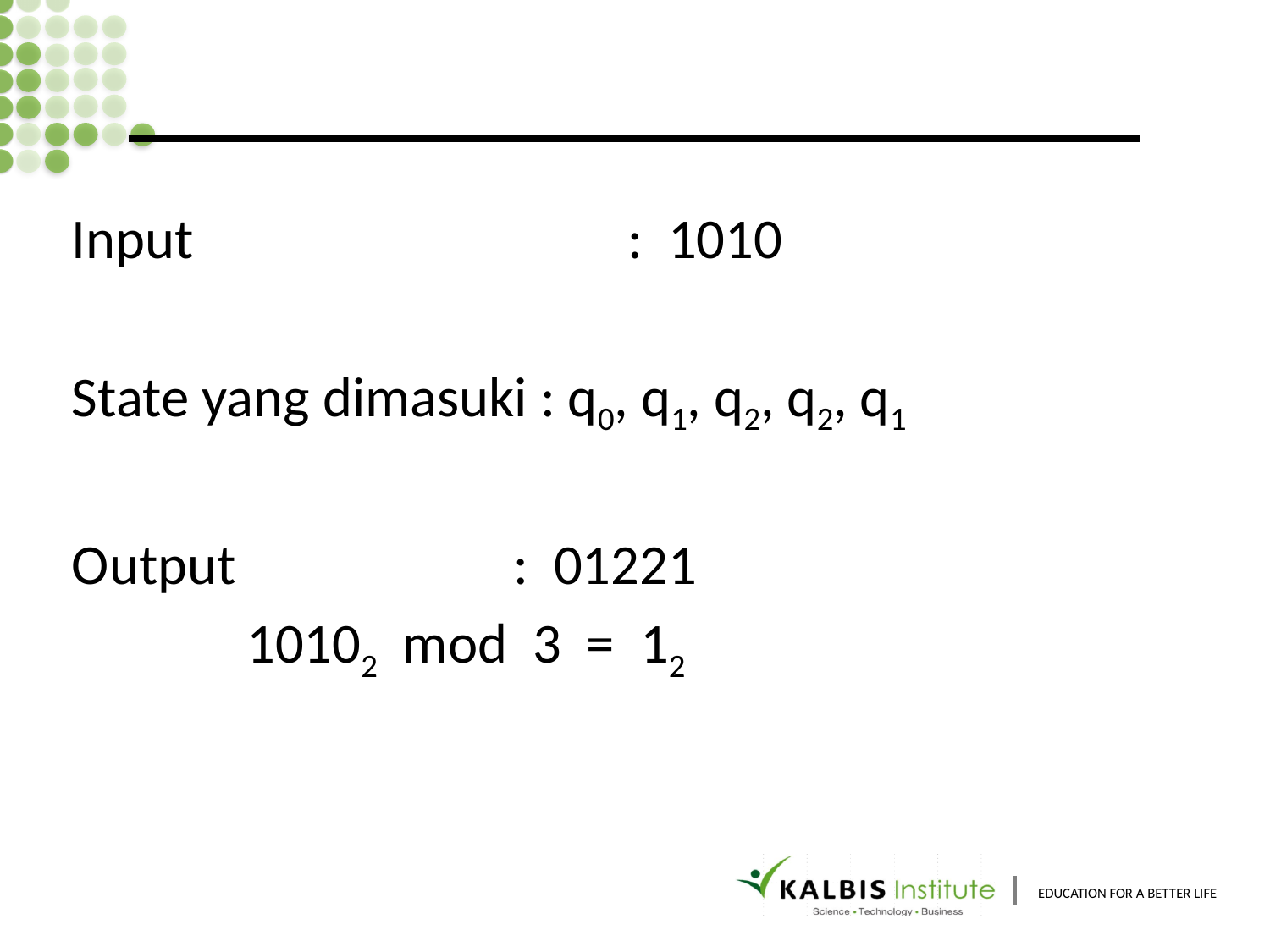

#
Input				:  1010

State yang dimasuki : q0, q1, q2, q2, q1

Output			 :  01221
		10102  mod  3  =  12